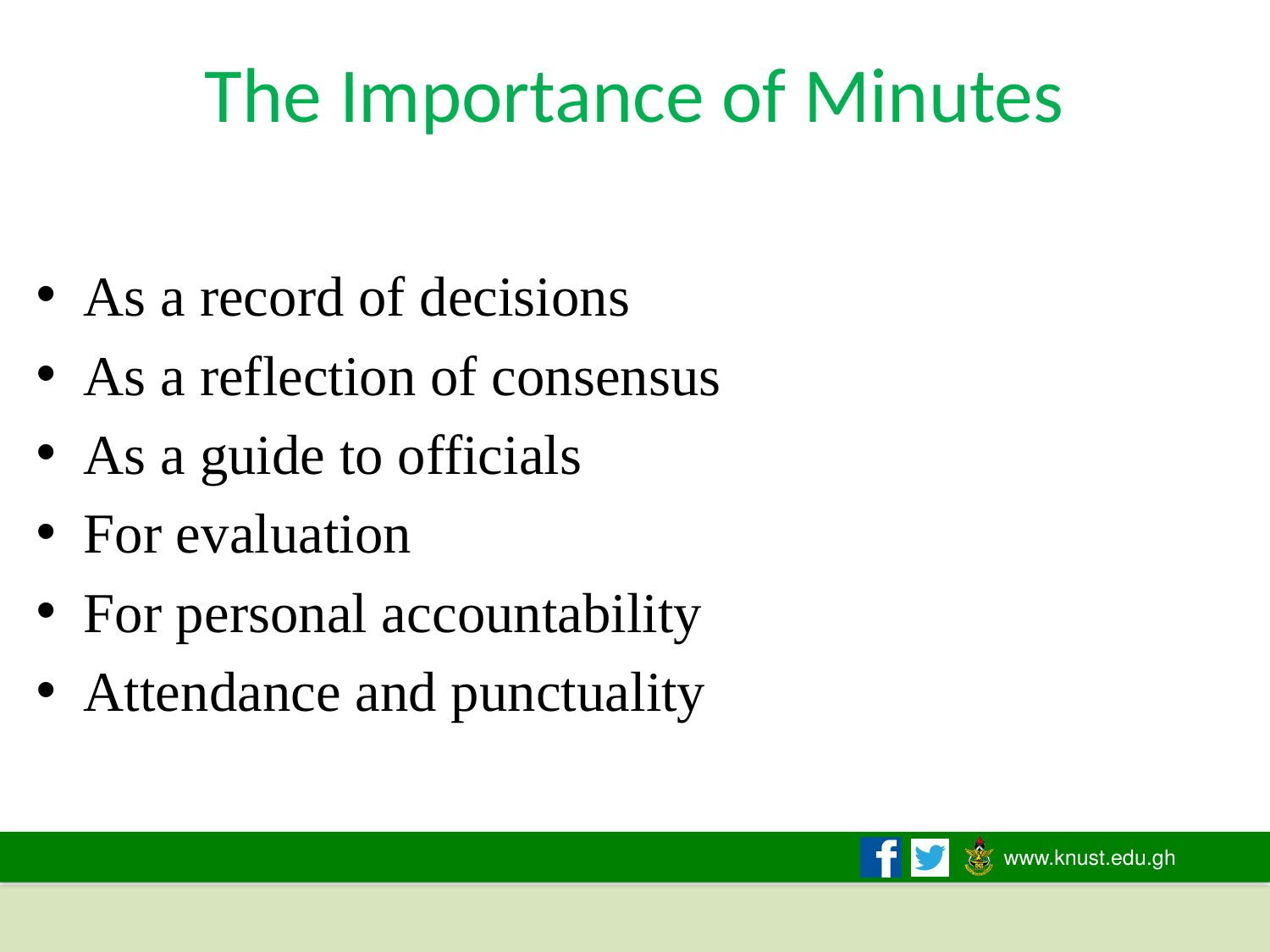

# The Importance of Minutes
As a record of decisions
As a reflection of consensus
As a guide to officials
For evaluation
For personal accountability
Attendance and punctuality